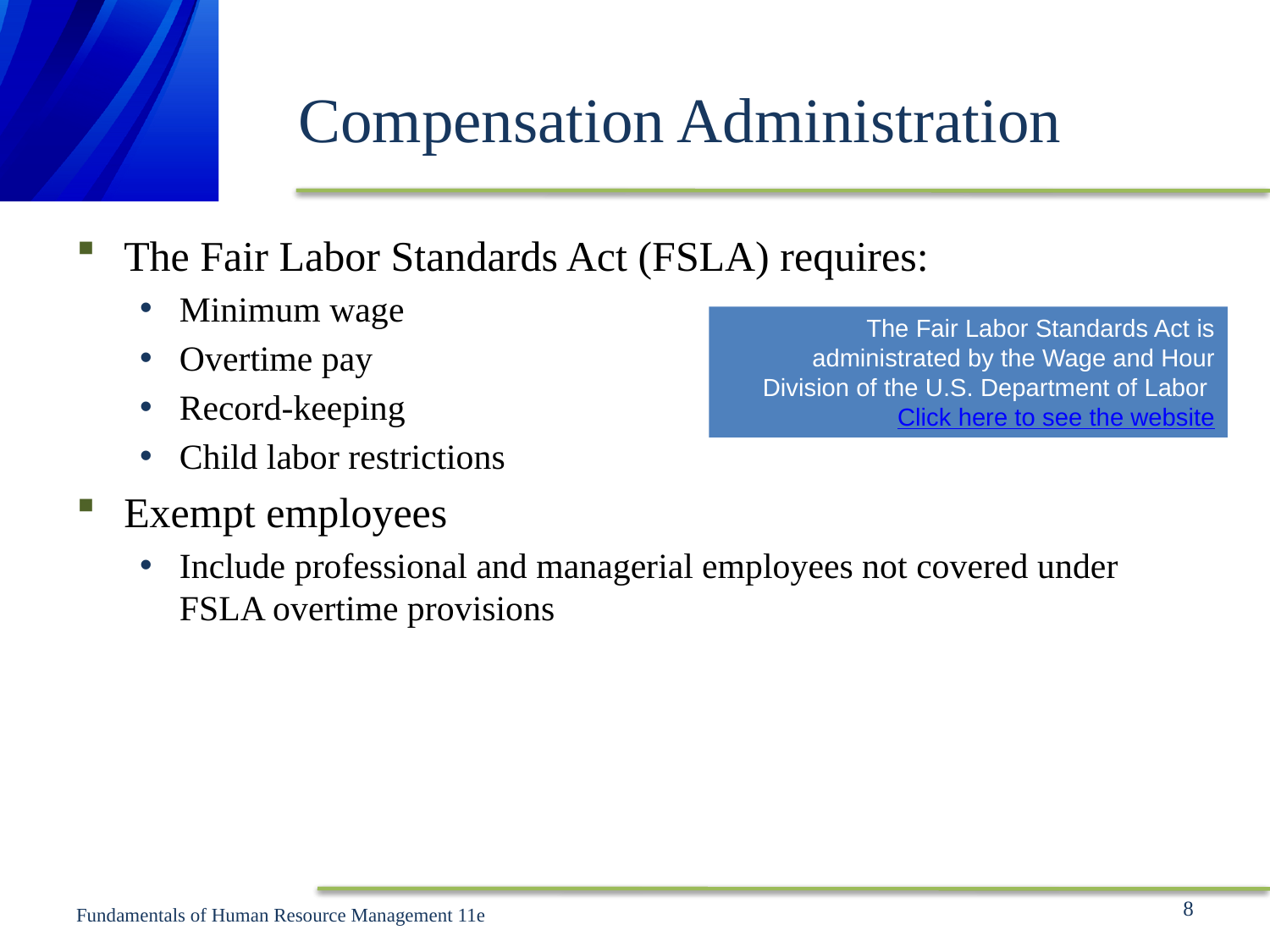

# Compensation Administration
The Fair Labor Standards Act (FSLA) requires:
Minimum wage
Overtime pay
Record-keeping
Child labor restrictions
Exempt employees
Include professional and managerial employees not covered under FSLA overtime provisions

The Fair Labor Standards Act is administrated by the Wage and Hour Division of the U.S. Department of Labor
Click here to see the website
8
Fundamentals of Human Resource Management 11e